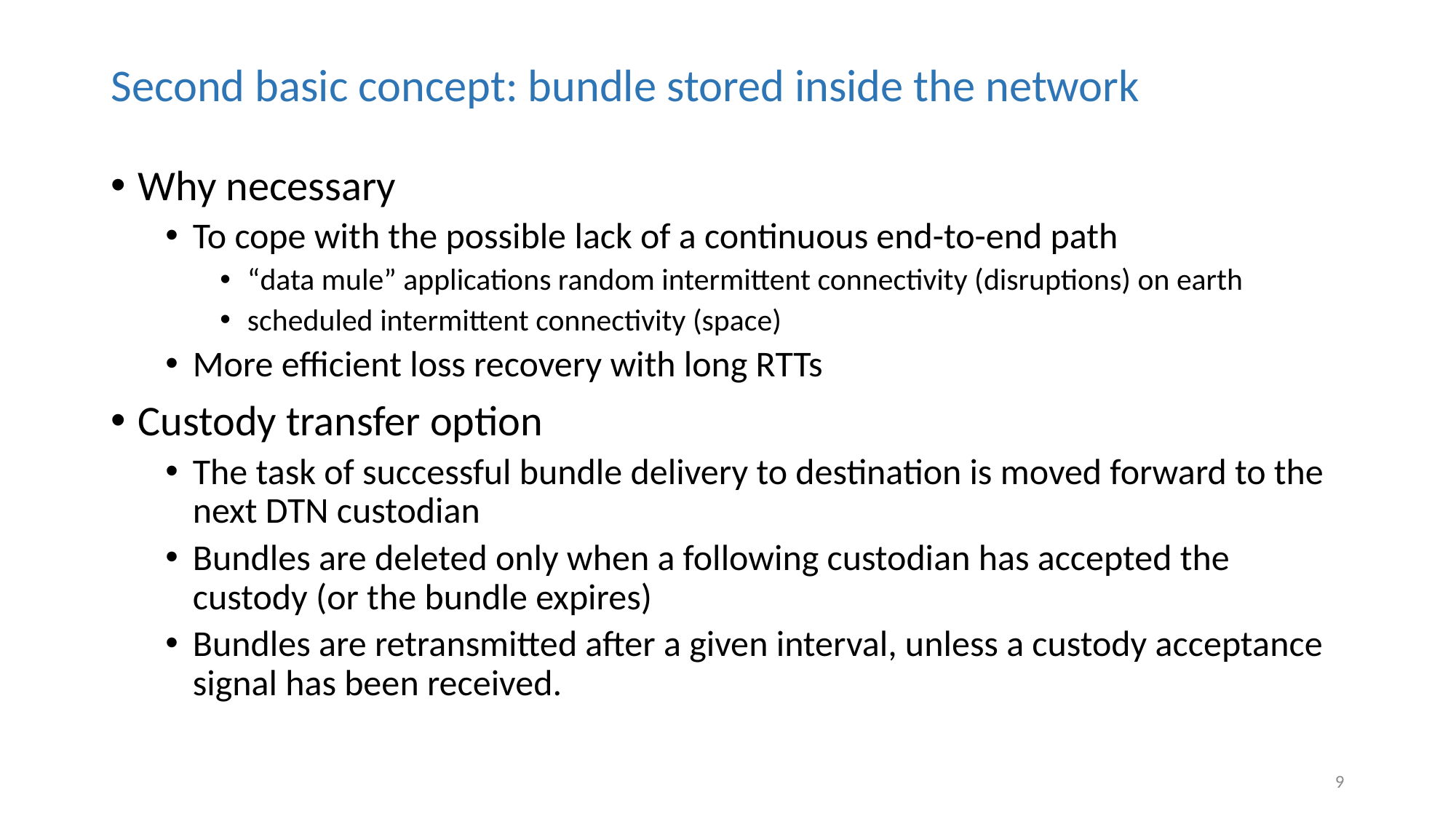

# Second basic concept: bundle stored inside the network
Why necessary
To cope with the possible lack of a continuous end-to-end path
“data mule” applications random intermittent connectivity (disruptions) on earth
scheduled intermittent connectivity (space)
More efficient loss recovery with long RTTs
Custody transfer option
The task of successful bundle delivery to destination is moved forward to the next DTN custodian
Bundles are deleted only when a following custodian has accepted the custody (or the bundle expires)
Bundles are retransmitted after a given interval, unless a custody acceptance signal has been received.

9